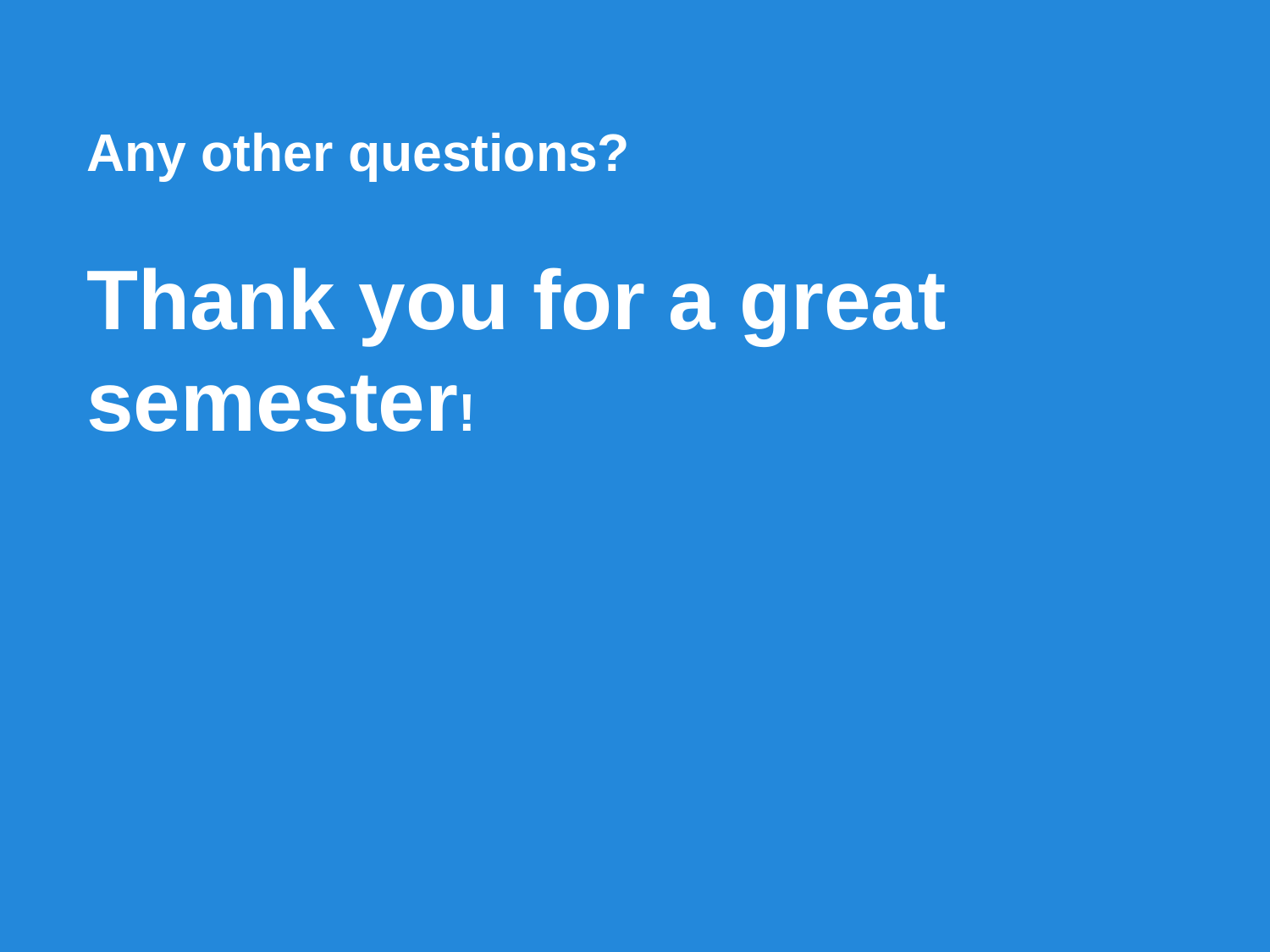

Any other questions?

Thank you for a great semester!